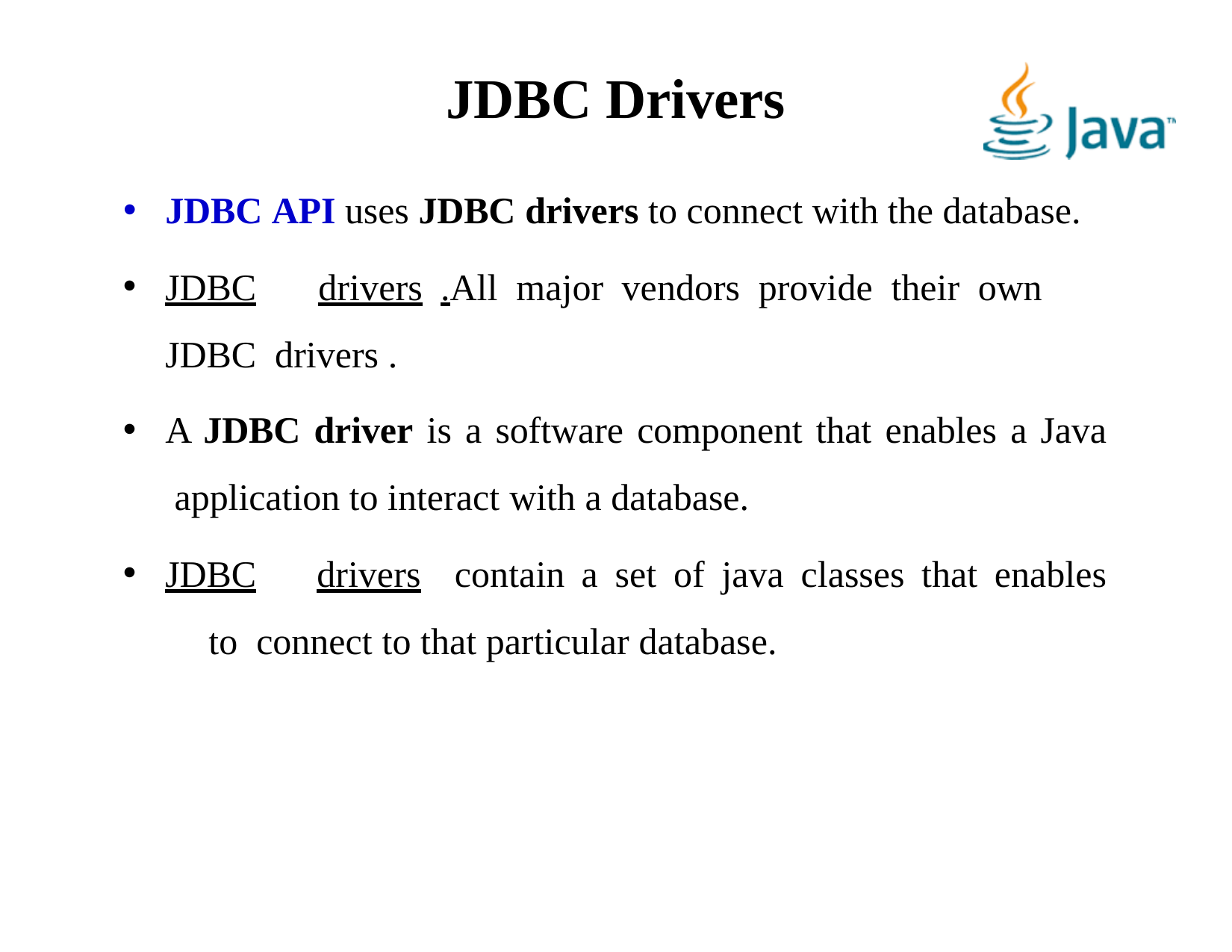

# JDBC Drivers
JDBC API uses JDBC drivers to connect with the database.
JDBC	drivers	.All	major	vendors	provide	their	own	JDBC  drivers .
A JDBC driver is a software component that enables a Java  application to interact with a database.
JDBC	drivers	contain	a	set	of	java	classes	that	enables	to  connect to that particular database.